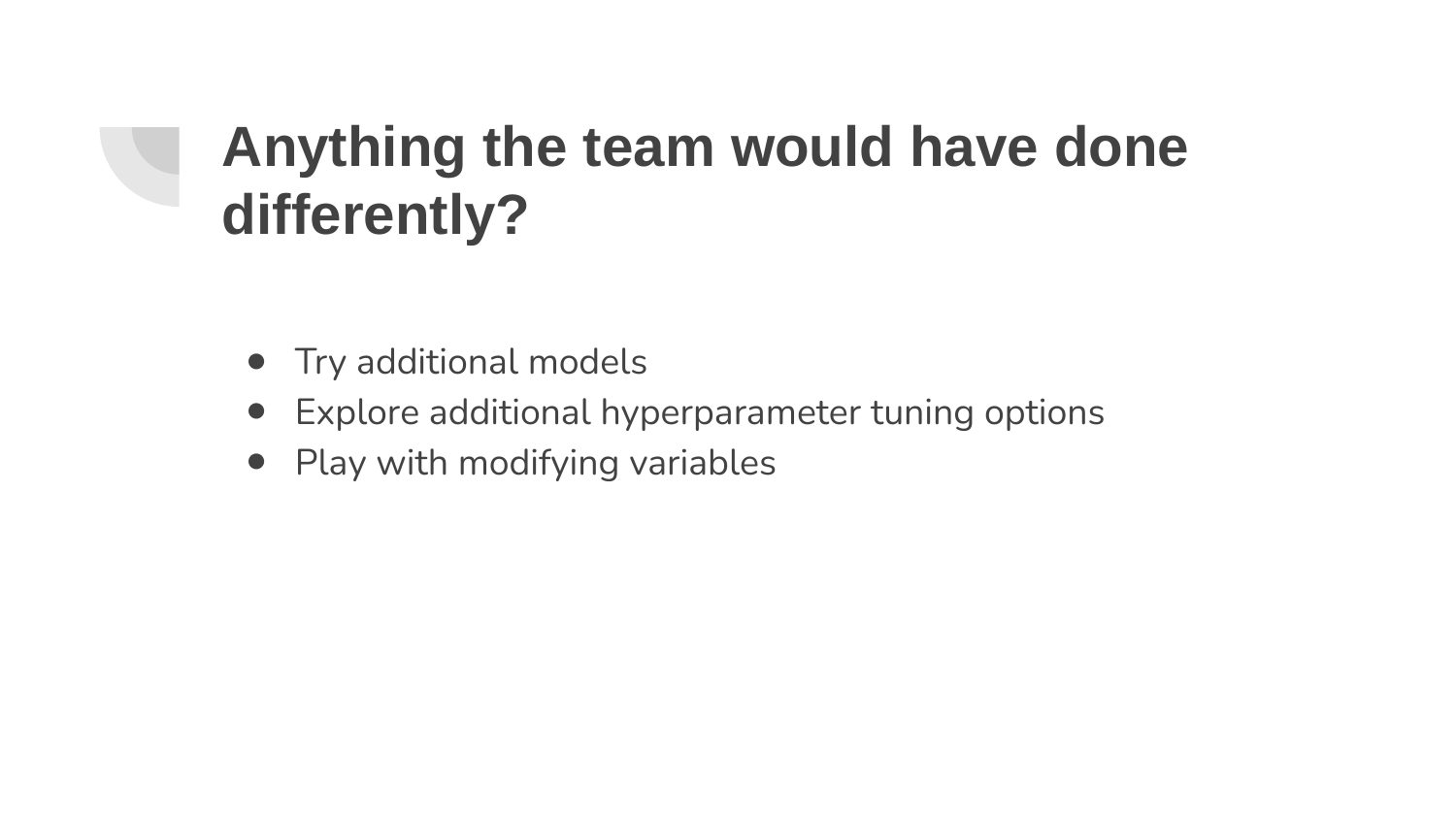

# Anything the team would have done differently?
Try additional models
Explore additional hyperparameter tuning options
Play with modifying variables